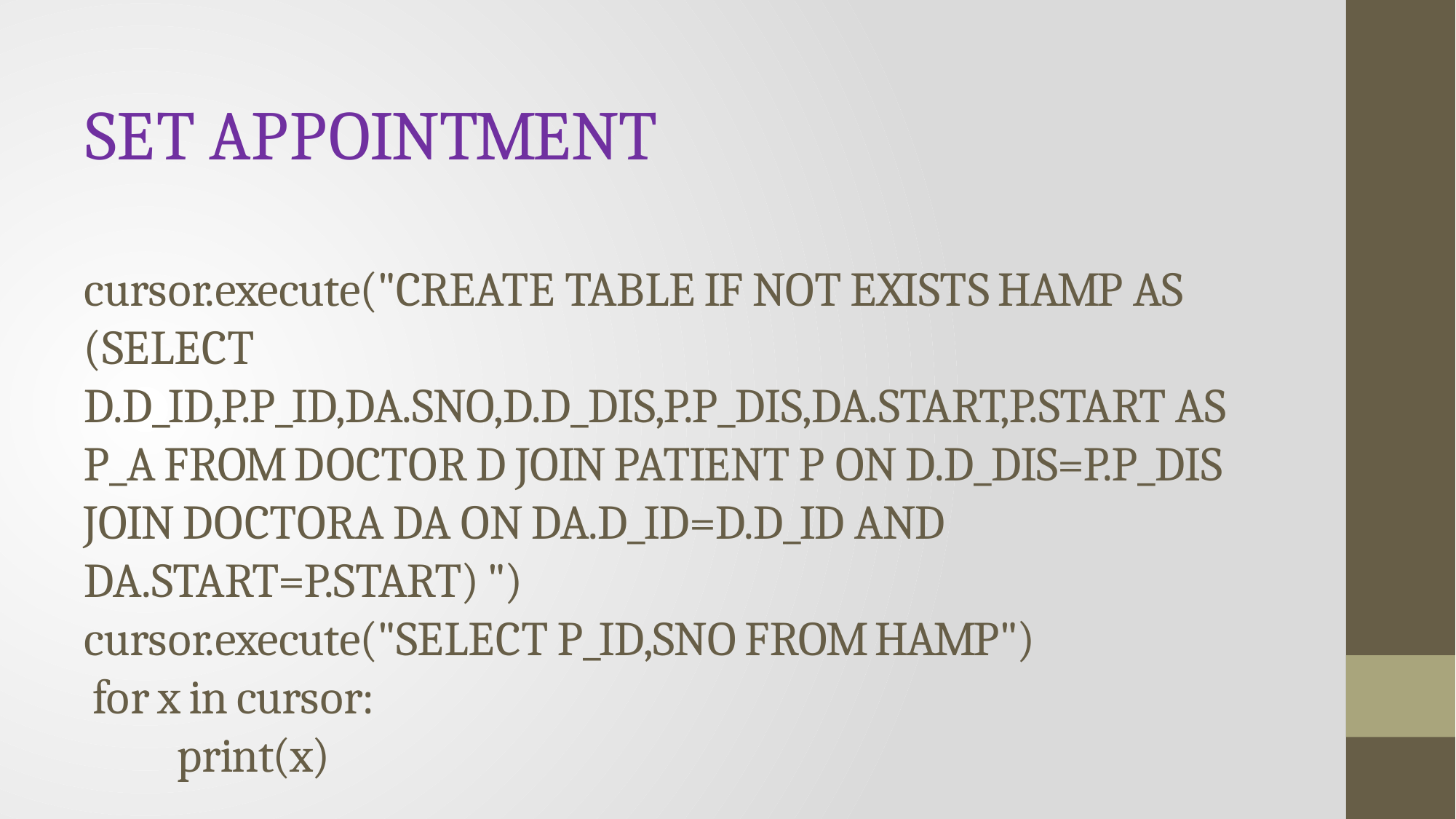

# SET APPOINTMENT cursor.execute("CREATE TABLE IF NOT EXISTS HAMP AS (SELECT D.D_ID,P.P_ID,DA.SNO,D.D_DIS,P.P_DIS,DA.START,P.START AS P_A FROM DOCTOR D JOIN PATIENT P ON D.D_DIS=P.P_DIS JOIN DOCTORA DA ON DA.D_ID=D.D_ID AND DA.START=P.START) ") cursor.execute("SELECT P_ID,SNO FROM HAMP") for x in cursor: print(x)